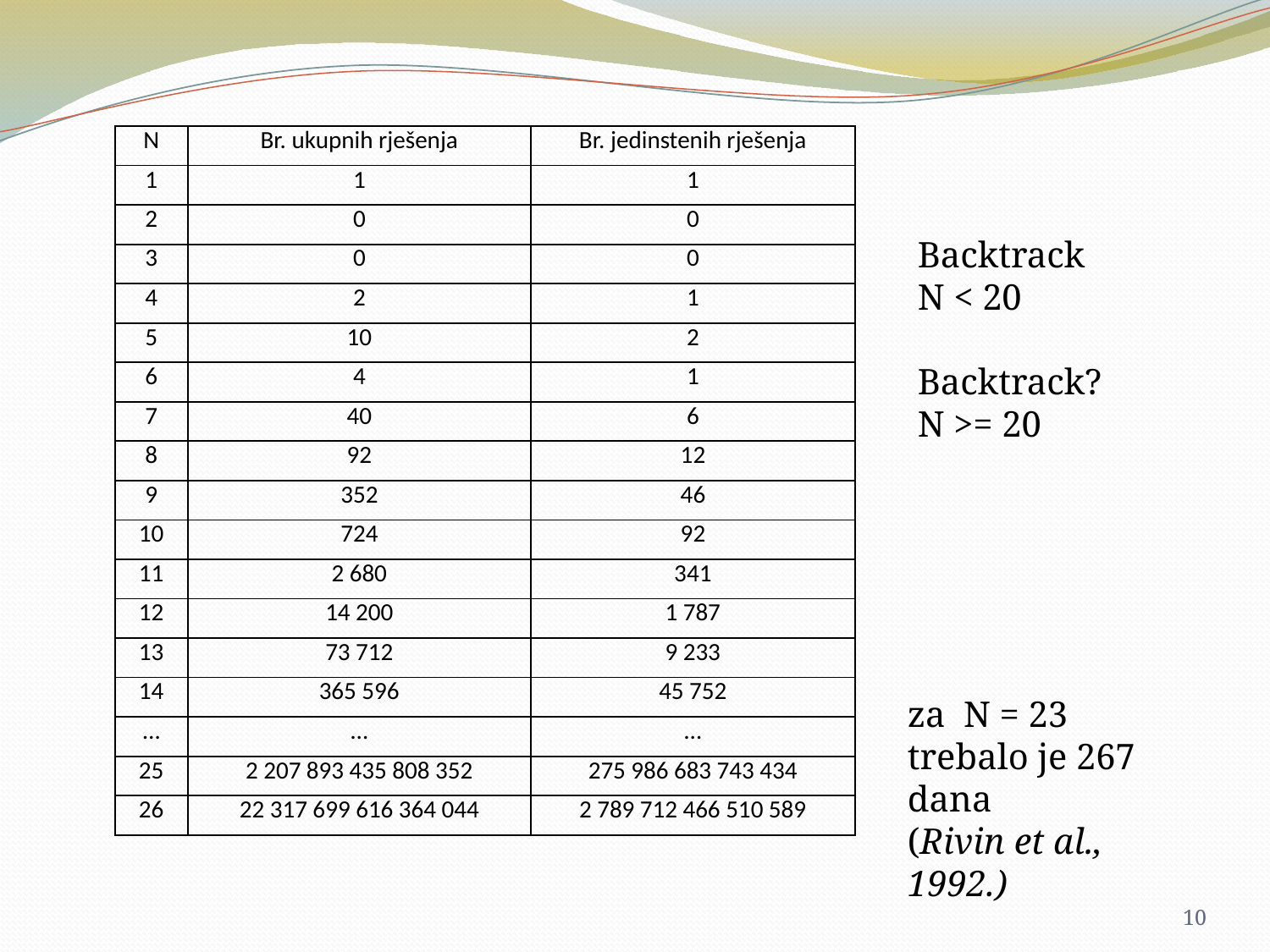

| N | Br. ukupnih rješenja | Br. jedinstenih rješenja |
| --- | --- | --- |
| 1 | 1 | 1 |
| 2 | 0 | 0 |
| 3 | 0 | 0 |
| 4 | 2 | 1 |
| 5 | 10 | 2 |
| 6 | 4 | 1 |
| 7 | 40 | 6 |
| 8 | 92 | 12 |
| 9 | 352 | 46 |
| 10 | 724 | 92 |
| 11 | 2 680 | 341 |
| 12 | 14 200 | 1 787 |
| 13 | 73 712 | 9 233 |
| 14 | 365 596 | 45 752 |
| … | … | … |
| 25 | 2 207 893 435 808 352 | 275 986 683 743 434 |
| 26 | 22 317 699 616 364 044 | 2 789 712 466 510 589 |
Backtrack
N < 20

Backtrack?
N >= 20
za  N = 23
trebalo je 267 dana
(Rivin et al., 1992.)
10